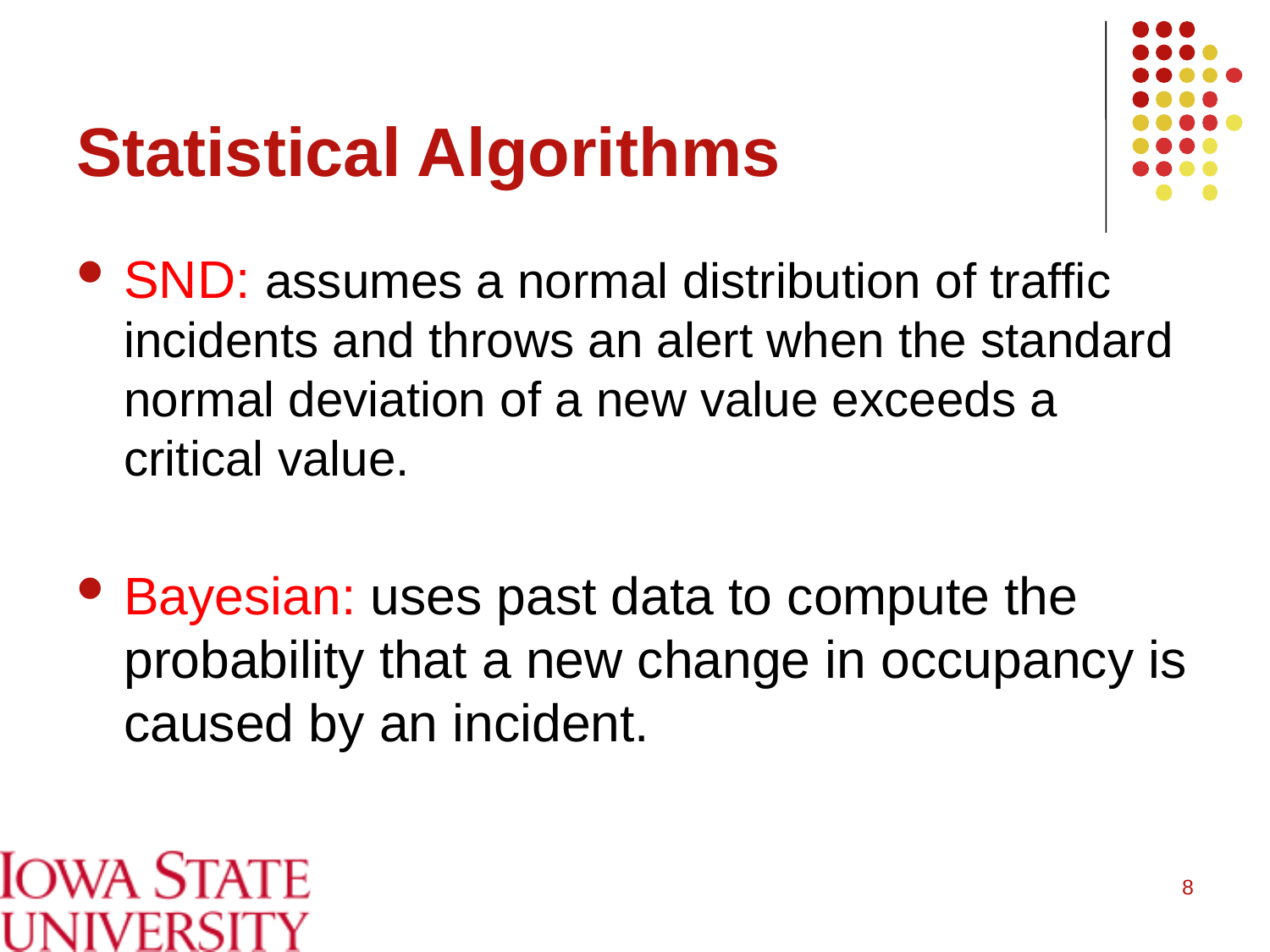

# Statistical Algorithms
SND: assumes a normal distribution of trafﬁc incidents and throws an alert when the standard normal deviation of a new value exceeds a critical value.
Bayesian: uses past data to compute the probability that a new change in occupancy is caused by an incident.
8